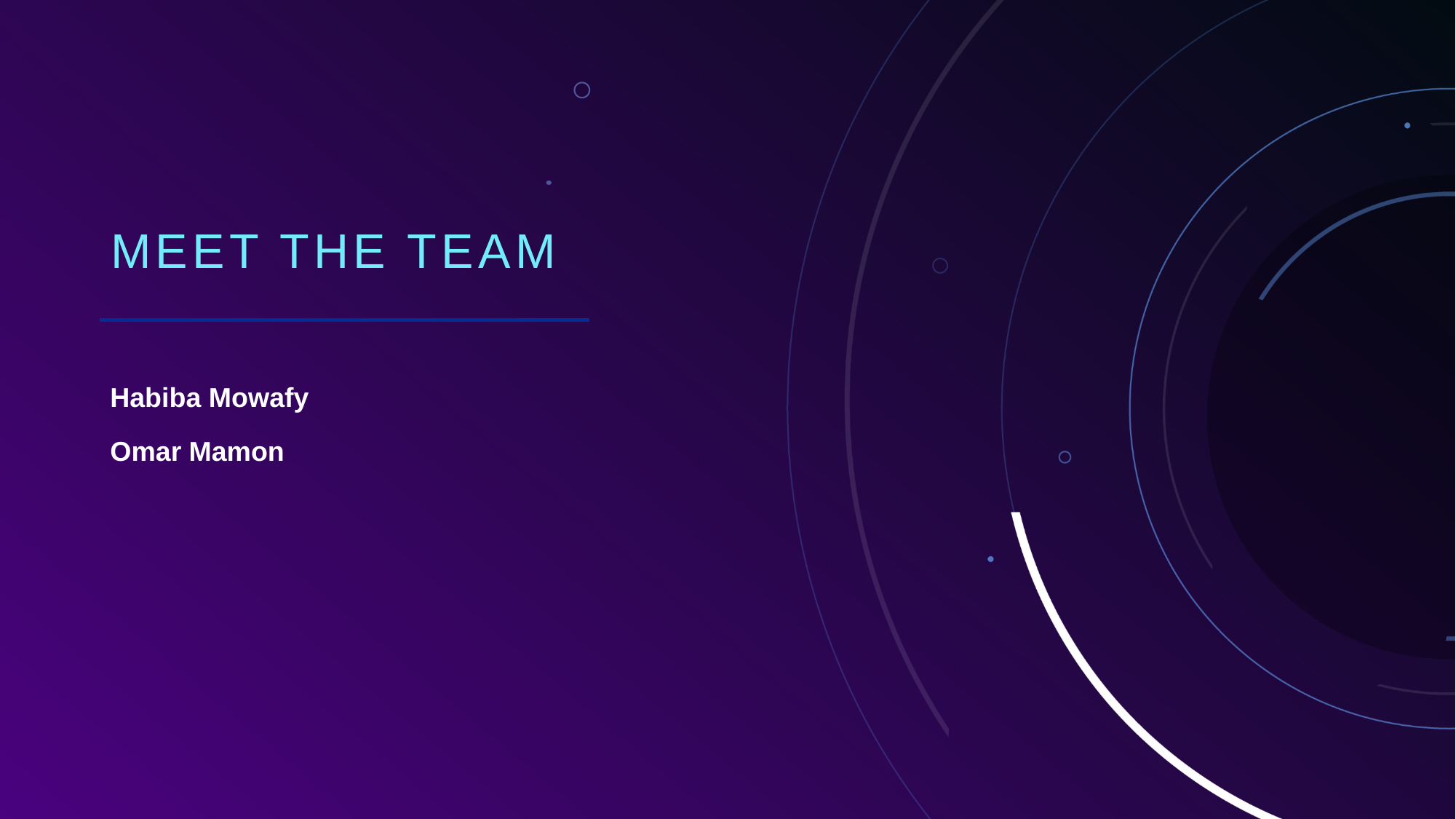

# Meet the team
​Habiba Mowafy
Omar Mamon